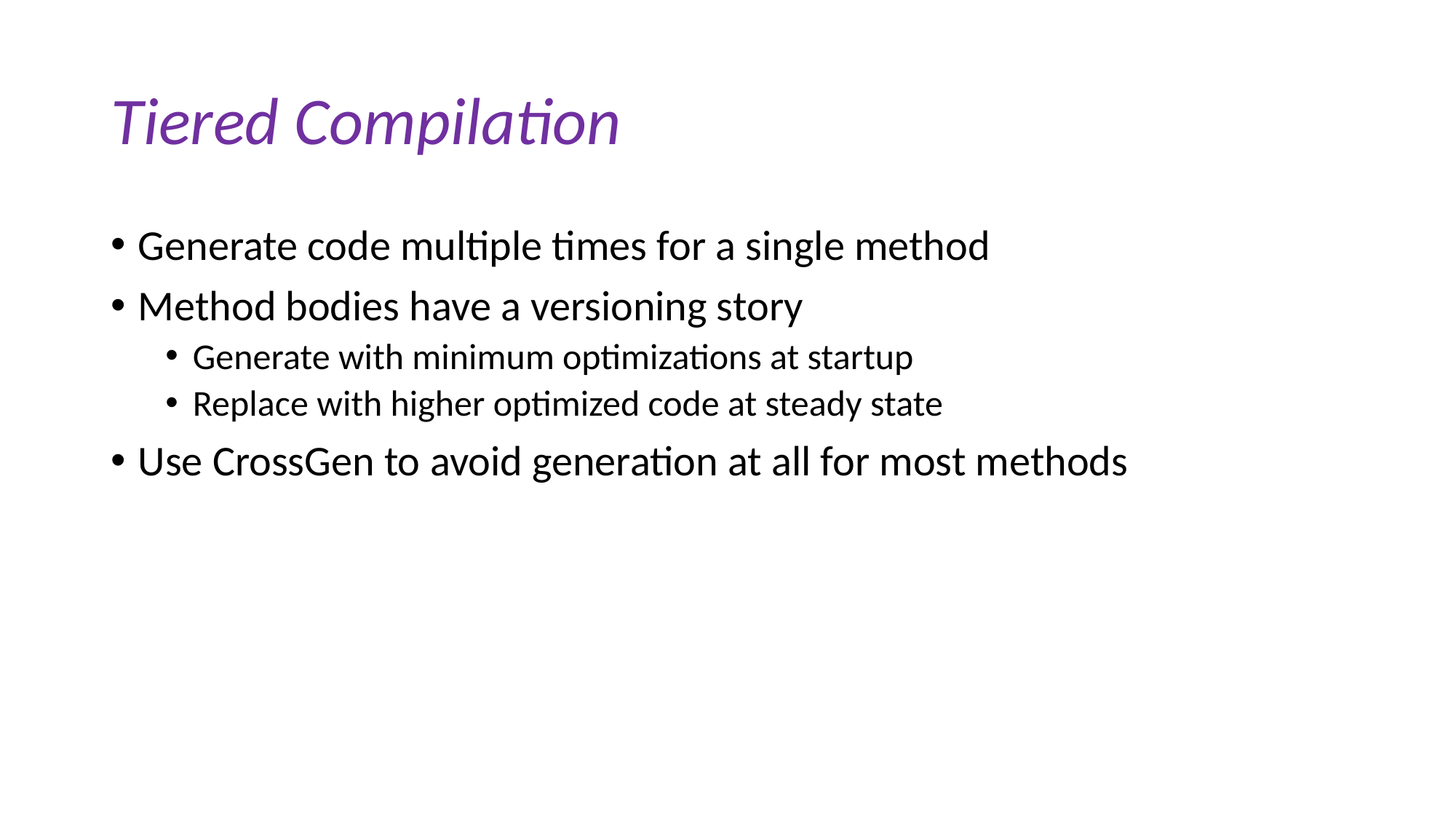

# Tiered Compilation
Generate code multiple times for a single method
Method bodies have a versioning story
Generate with minimum optimizations at startup
Replace with higher optimized code at steady state
Use CrossGen to avoid generation at all for most methods